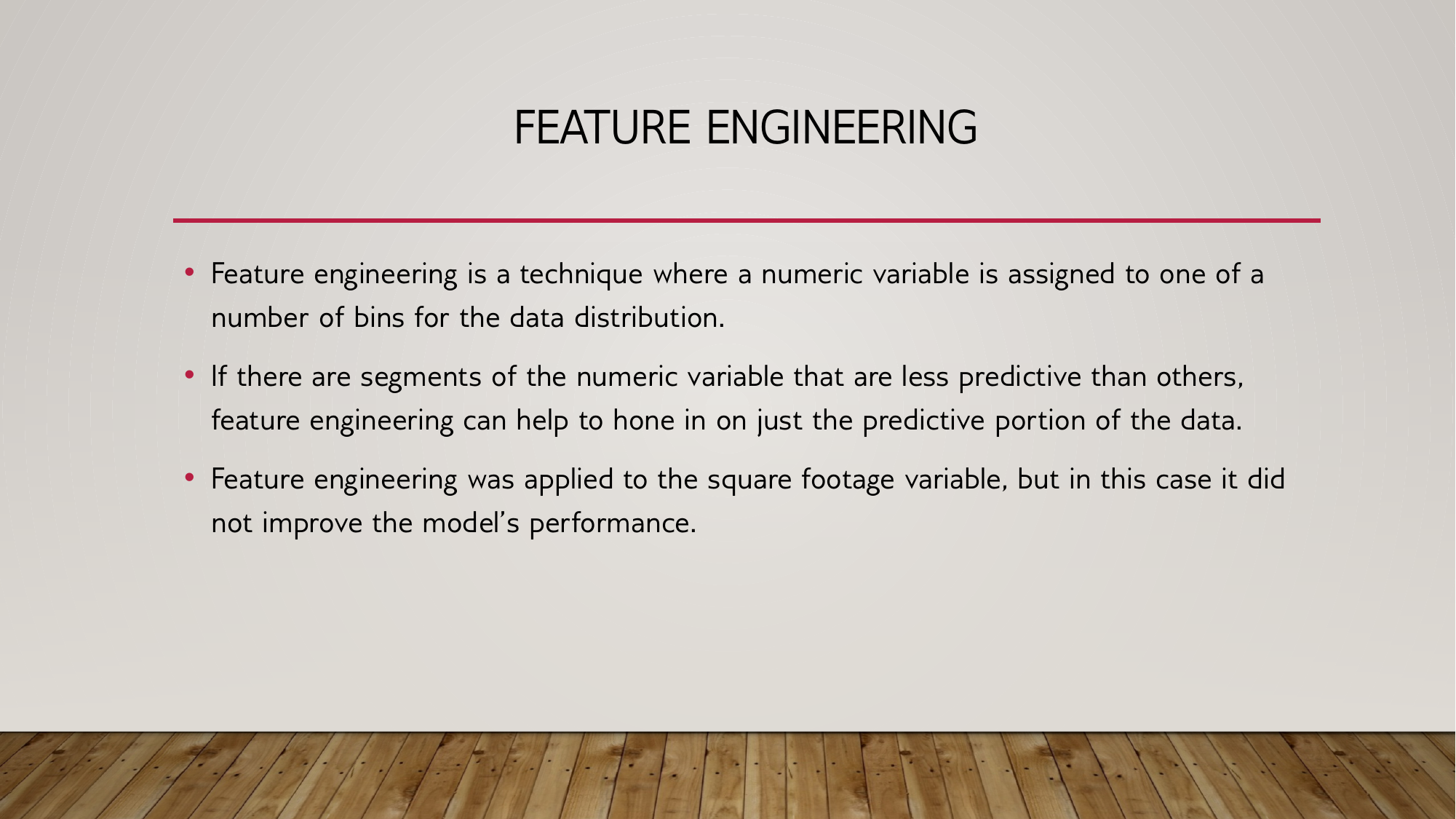

# Feature engineering
Feature engineering is a technique where a numeric variable is assigned to one of a number of bins for the data distribution.
If there are segments of the numeric variable that are less predictive than others, feature engineering can help to hone in on just the predictive portion of the data.
Feature engineering was applied to the square footage variable, but in this case it did not improve the model’s performance.